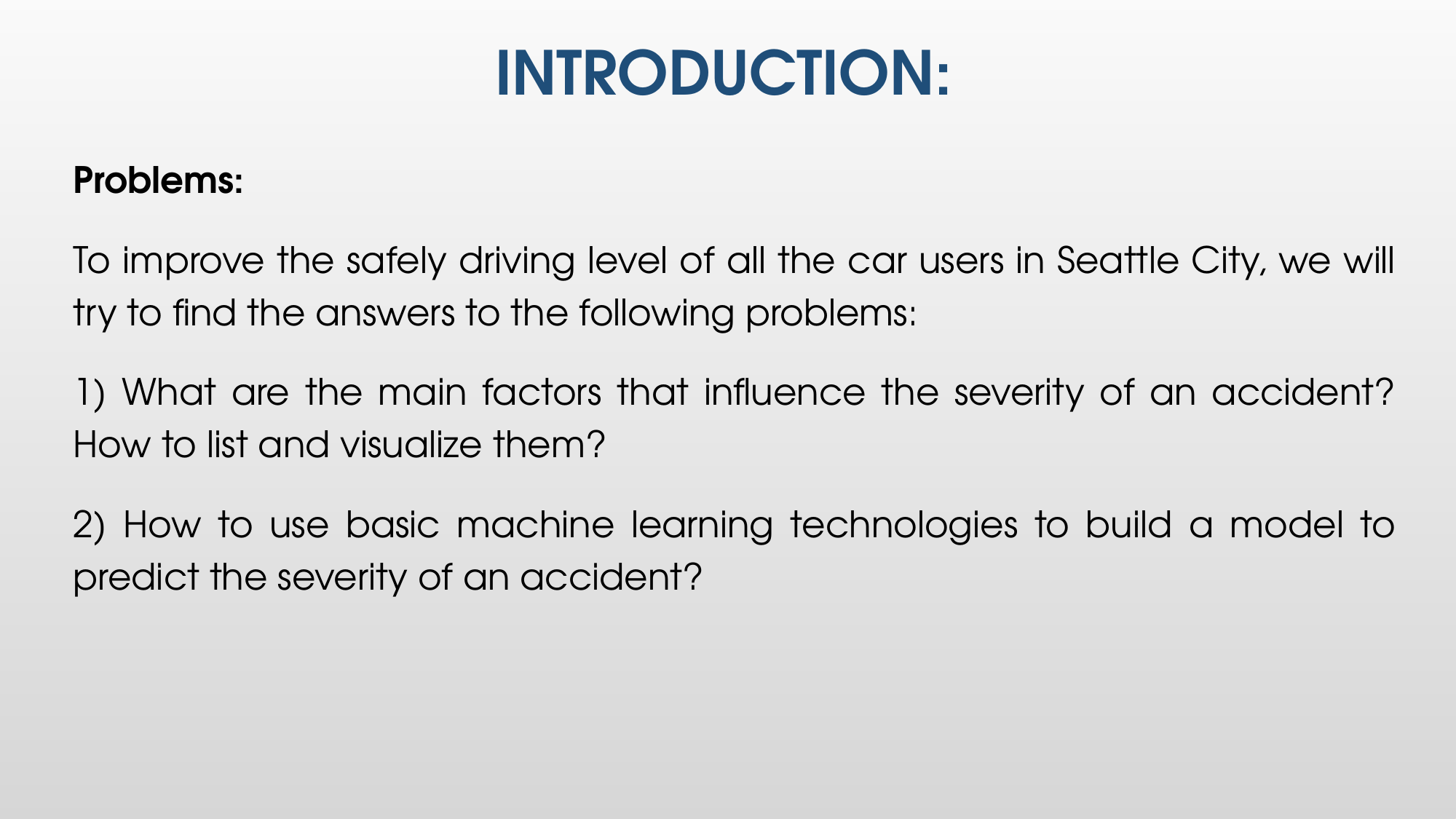

# Introduction:
Problems:
To improve the safely driving level of all the car users in Seattle City, we will try to find the answers to the following problems:
1) What are the main factors that influence the severity of an accident? How to list and visualize them?
2) How to use basic machine learning technologies to build a model to predict the severity of an accident?